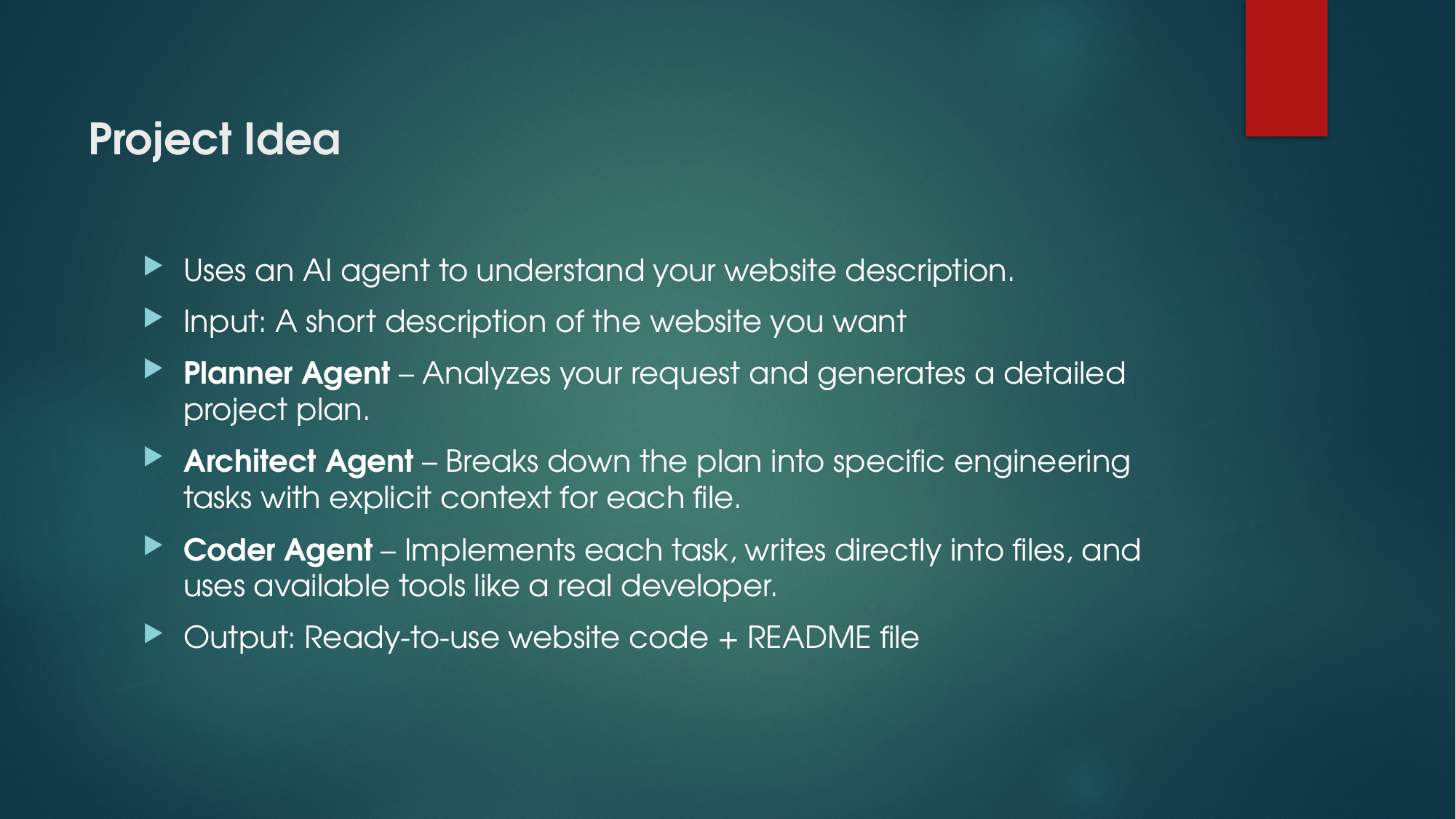

# Project Idea
Uses an AI agent to understand your website description.
Input: A short description of the website you want
Planner Agent – Analyzes your request and generates a detailed project plan.
Architect Agent – Breaks down the plan into specific engineering tasks with explicit context for each file.
Coder Agent – Implements each task, writes directly into files, and uses available tools like a real developer.
Output: Ready-to-use website code + README file